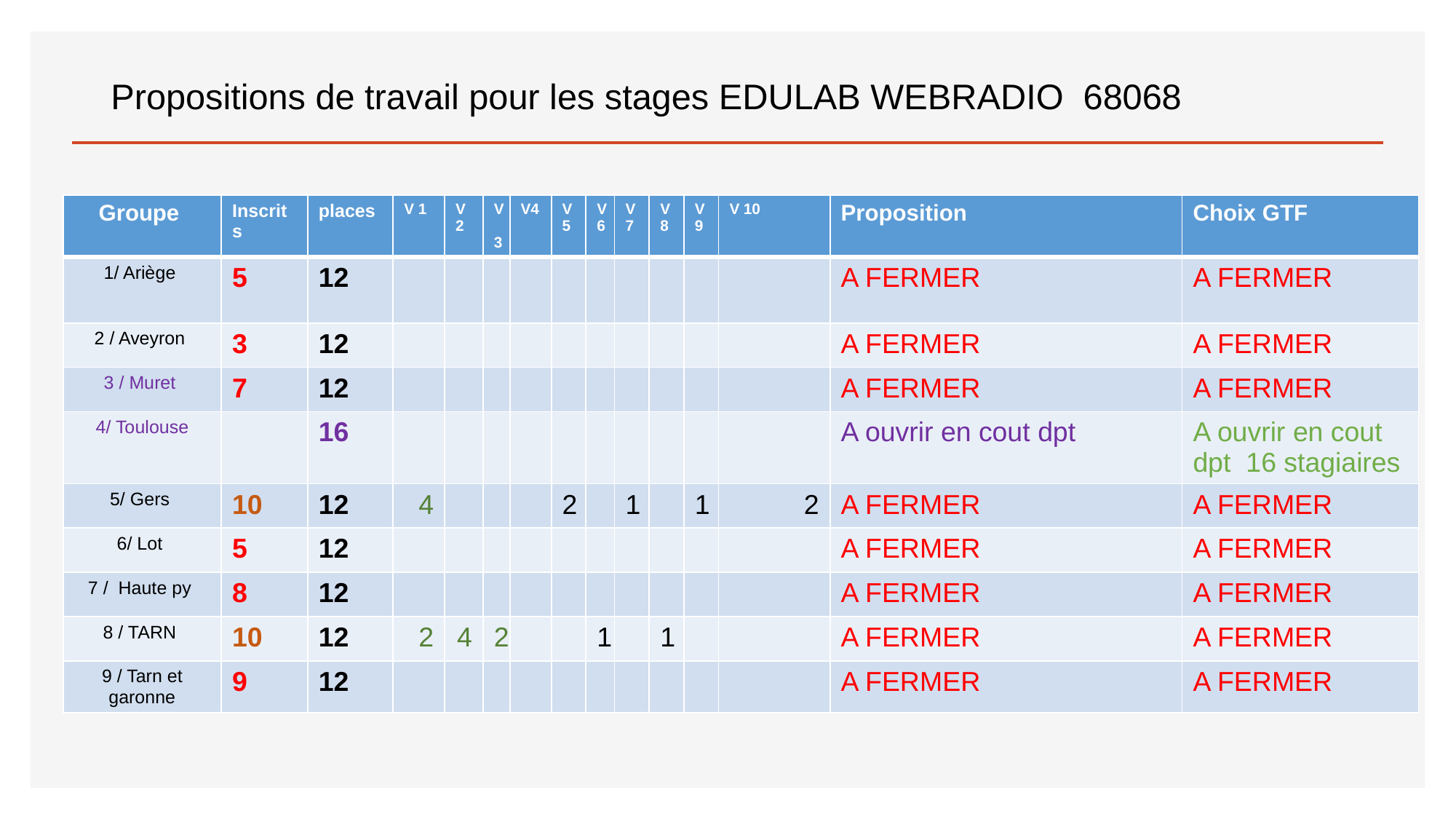

# Propositions de travail pour les stages EDULAB WEBRADIO  68068
| Groupe | Inscrits | places | V 1 | V 2 | V 3 | V4 | V5 | V6 | V7 | V8 | V9 | V 10 | Proposition | Choix GTF |
| --- | --- | --- | --- | --- | --- | --- | --- | --- | --- | --- | --- | --- | --- | --- |
| 1/ Ariège | 5 | 12 |  |  |  |  |  |  |  |  |  |  | A FERMER | A FERMER |
| 2 / Aveyron | 3 | 12 |  |  |  |  |  |  |  |  |  |  | A FERMER | A FERMER |
| 3 / Muret | 7 | 12 |  |  |  |  |  |  |  |  |  |  | A FERMER | A FERMER |
| 4/ Toulouse |  | 16 |  |  |  |  |  |  |  |  |  |  | A ouvrir en cout dpt | A ouvrir en cout dpt 16 stagiaires |
| 5/ Gers | 10 | 12 | 4 |  |  |  | 2 |  | 1 |  | 1 | 2 | A FERMER | A FERMER |
| 6/ Lot | 5 | 12 |  |  |  |  |  |  |  |  |  |  | A FERMER | A FERMER |
| 7 / Haute py | 8 | 12 |  |  |  |  |  |  |  |  |  |  | A FERMER | A FERMER |
| 8 / TARN | 10 | 12 | 2 | 4 | 2 |  |  | 1 |  | 1 |  |  | A FERMER | A FERMER |
| 9 / Tarn et garonne | 9 | 12 |  |  |  |  |  |  |  |  |  |  | A FERMER | A FERMER |